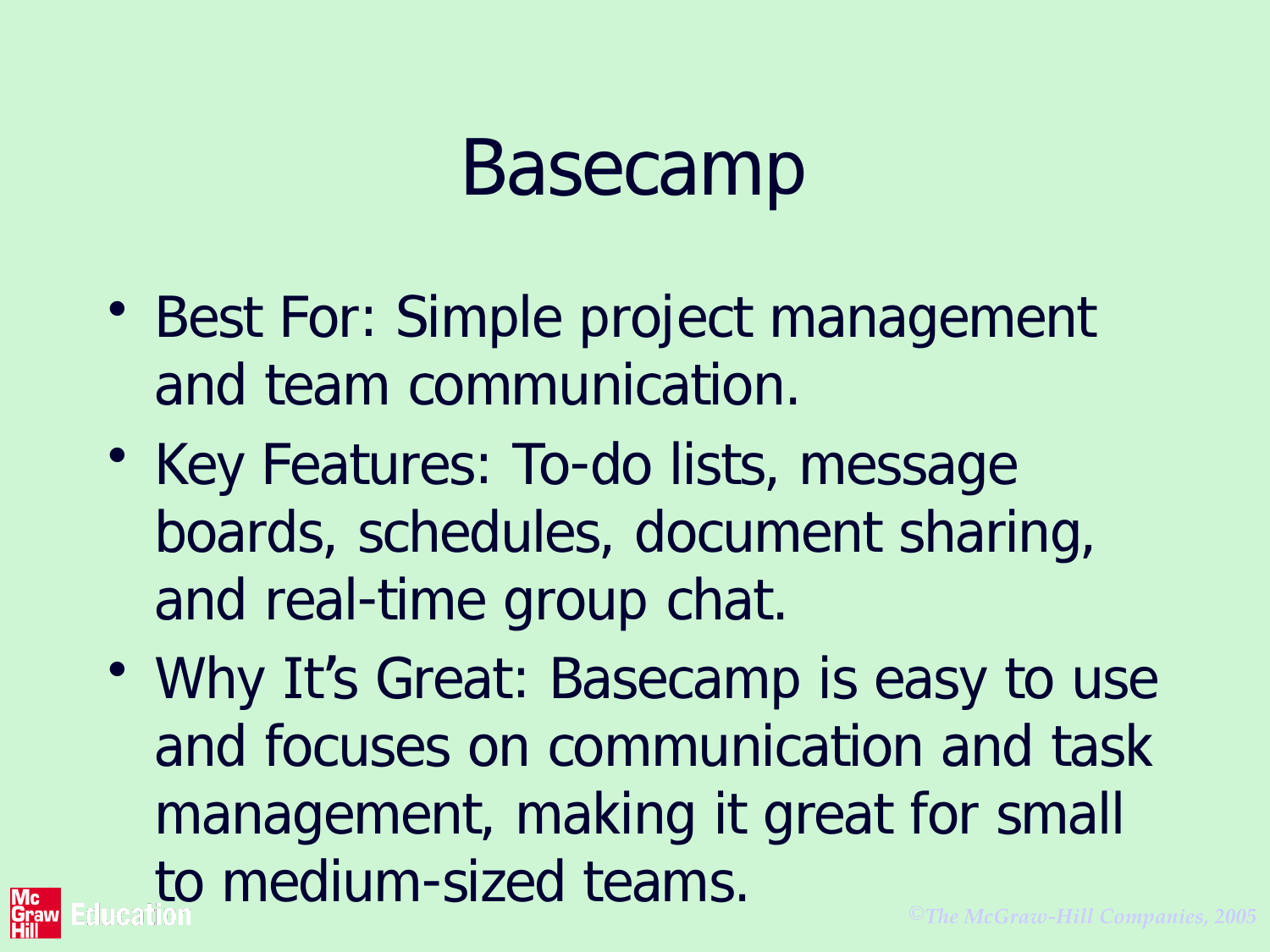

# Basecamp
Best For: Simple project management and team communication.
Key Features: To-do lists, message boards, schedules, document sharing, and real-time group chat.
Why It’s Great: Basecamp is easy to use and focuses on communication and task management, making it great for small to medium-sized teams.